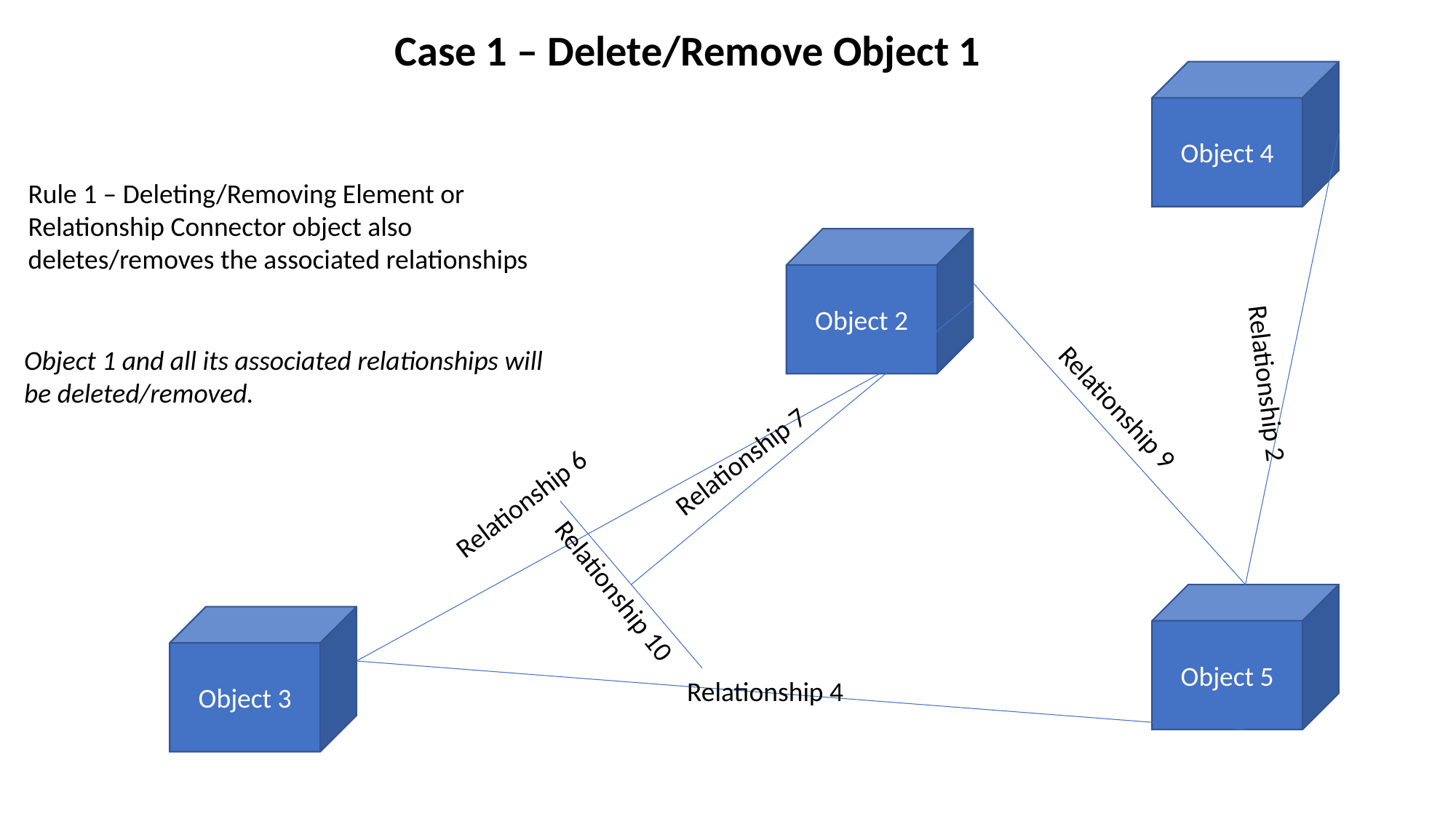

Case 1 – Delete/Remove Object 1
Object 4
Object 2
Object 5
Object 3
Rule 1 – Deleting/Removing Element or Relationship Connector object also deletes/removes the associated relationships
Object 1 and all its associated relationships will be deleted/removed.
Relationship 2
Relationship 9
Relationship 7
Relationship 6
Relationship 10
Relationship 4